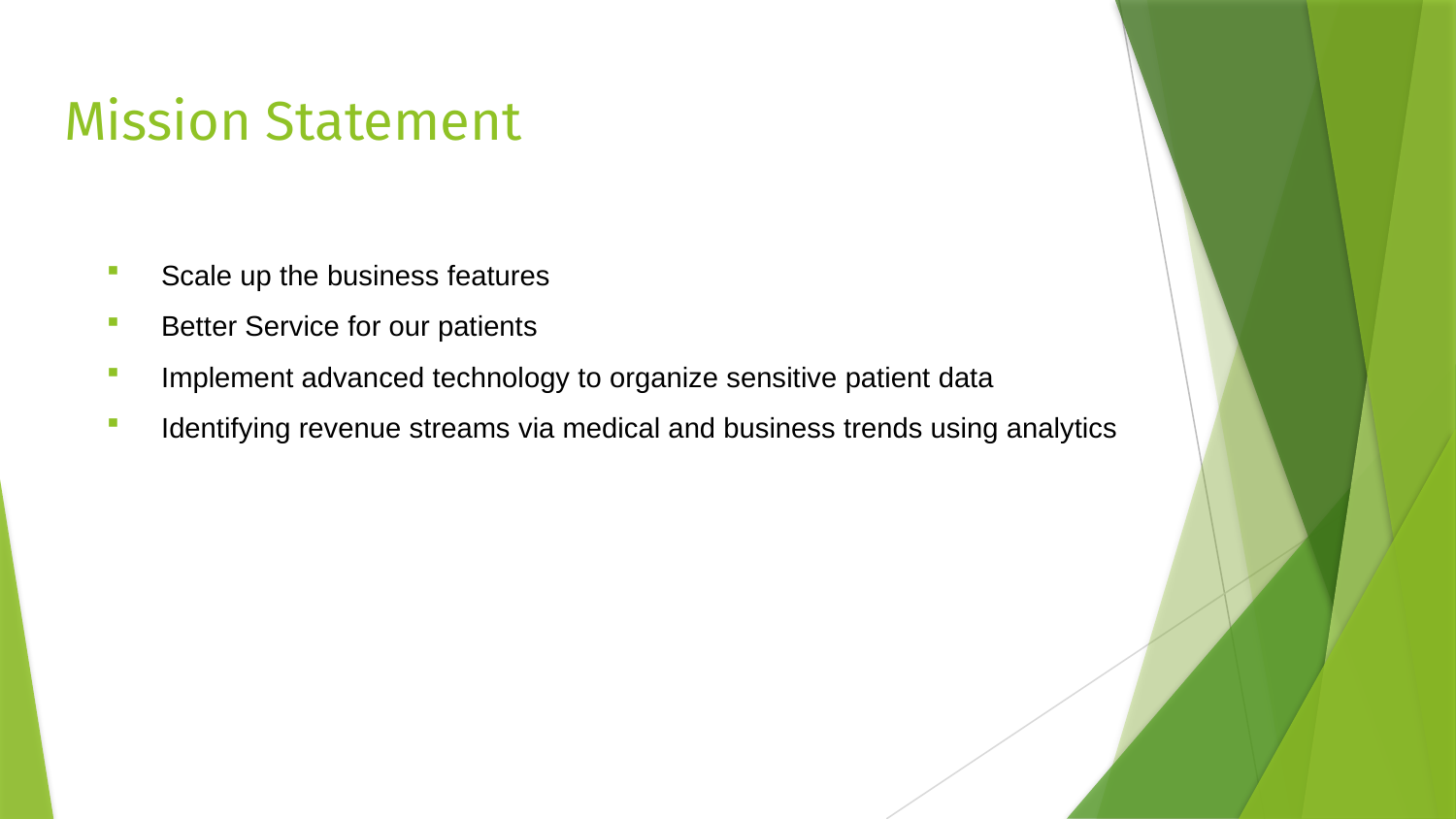

# Mission Statement
Scale up the business features
Better Service for our patients
Implement advanced technology to organize sensitive patient data
Identifying revenue streams via medical and business trends using analytics